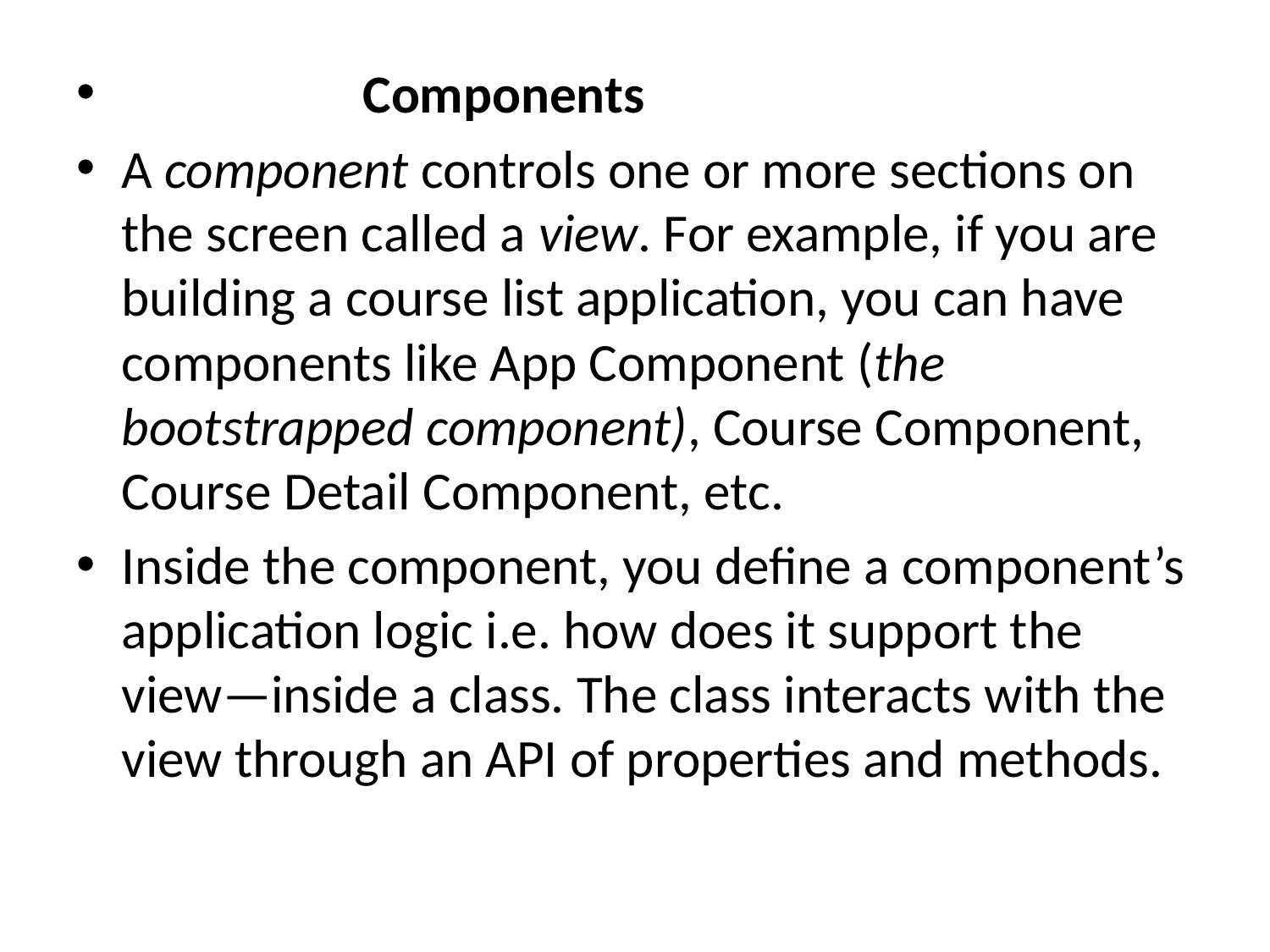

Components
A component controls one or more sections on the screen called a view. For example, if you are building a course list application, you can have components like App Component (the bootstrapped component), Course Component, Course Detail Component, etc.
Inside the component, you define a component’s application logic i.e. how does it support the view—inside a class. The class interacts with the view through an API of properties and methods.